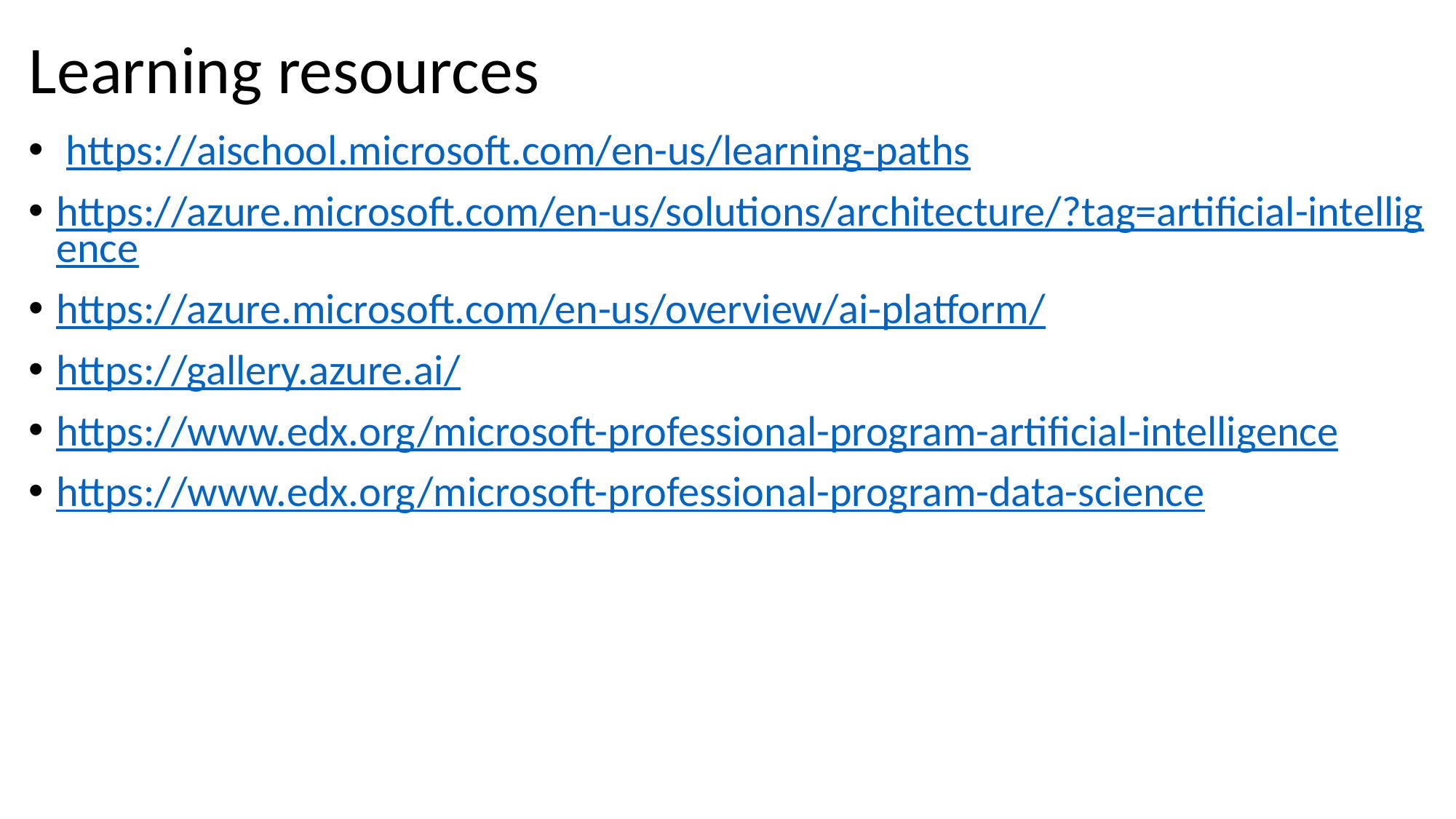

# Learning resources
 https://aischool.microsoft.com/en-us/learning-paths
https://azure.microsoft.com/en-us/solutions/architecture/?tag=artificial-intelligence
https://azure.microsoft.com/en-us/overview/ai-platform/
https://gallery.azure.ai/
https://www.edx.org/microsoft-professional-program-artificial-intelligence
https://www.edx.org/microsoft-professional-program-data-science